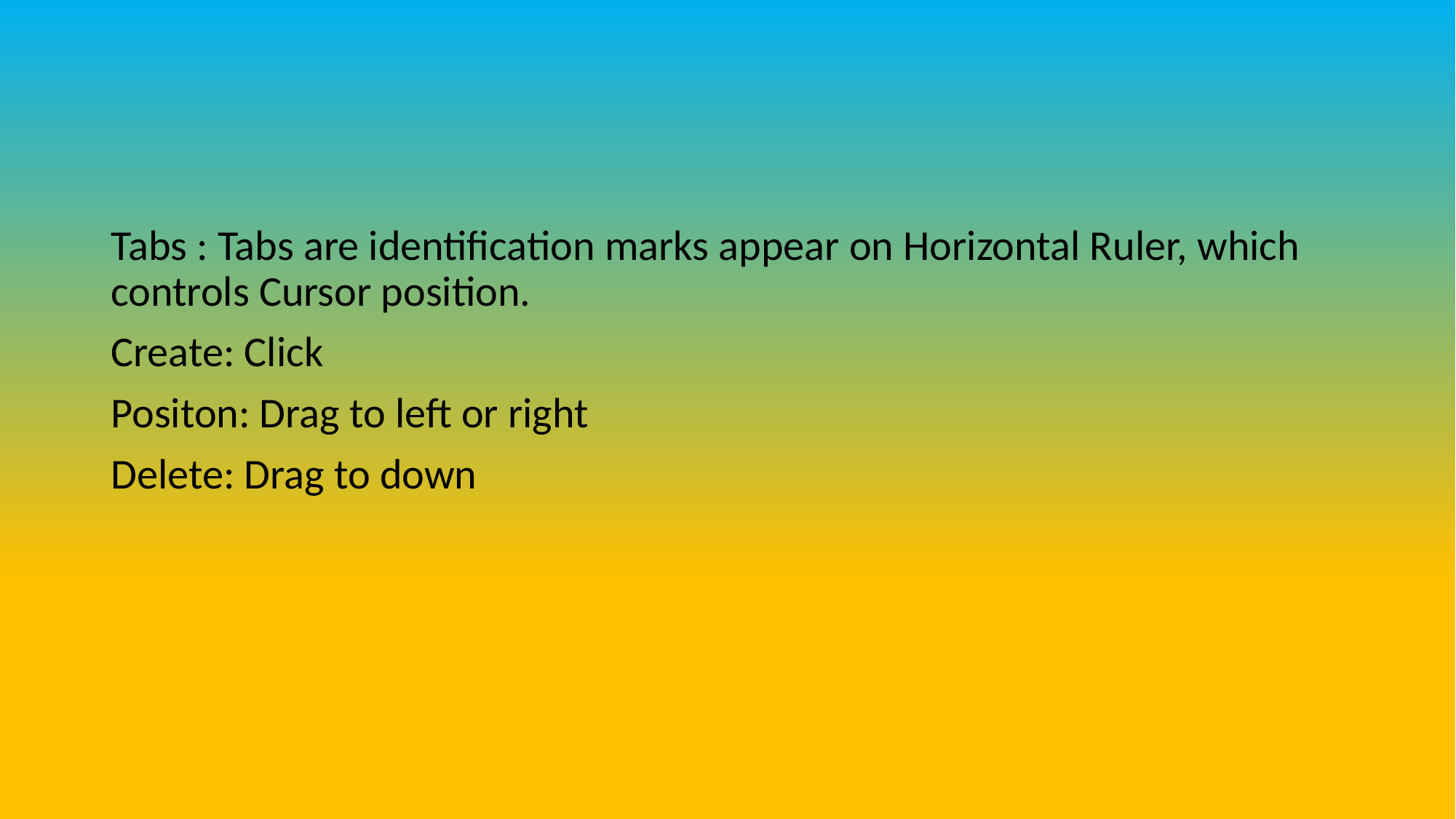

Tabs : Tabs are identification marks appear on Horizontal Ruler, which controls Cursor position.
Create: Click
Positon: Drag to left or right
Delete: Drag to down